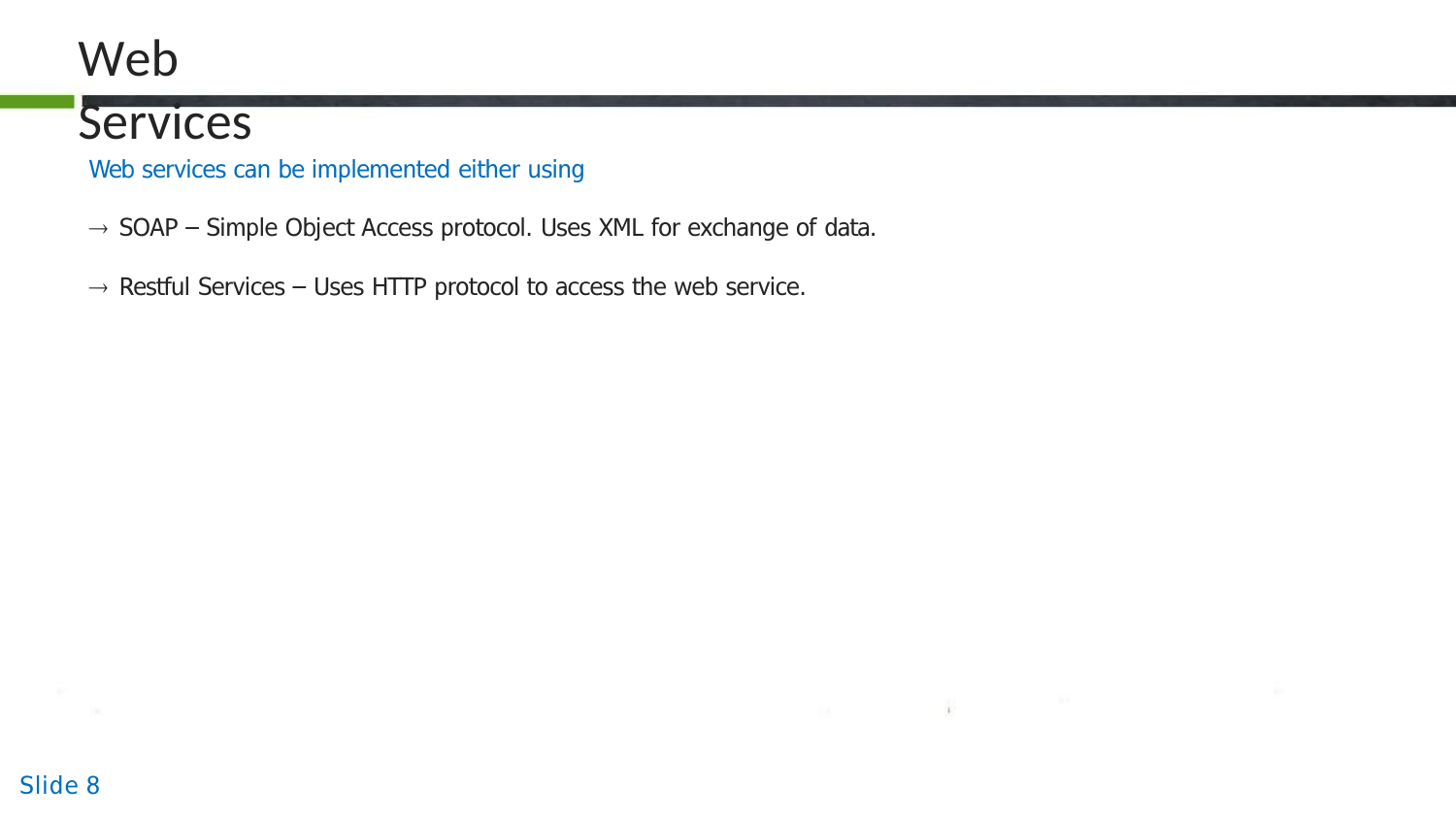

Web Services

Web services can be implemented either using

→ SOAP – Simple Object Access protocol. Uses XML for exchange of data.

→ Restful Services – Uses HTTP protocol to access the web service.
Slide 8